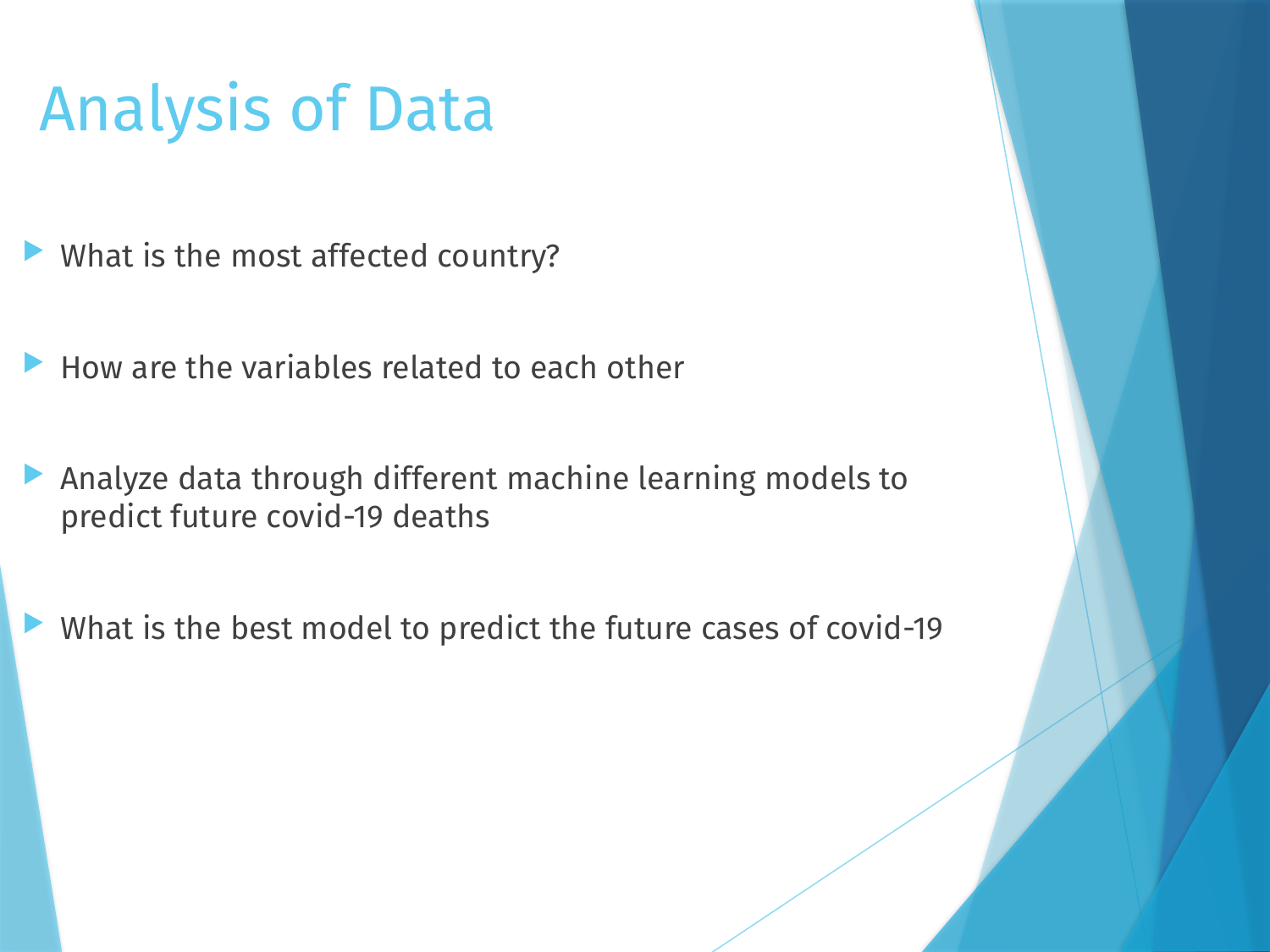

Analysis of Data
What is the most affected country?

How are the variables related to each other

Analyze data through different machine learning models to predict future covid-19 deaths

What is the best model to predict the future cases of covid-19